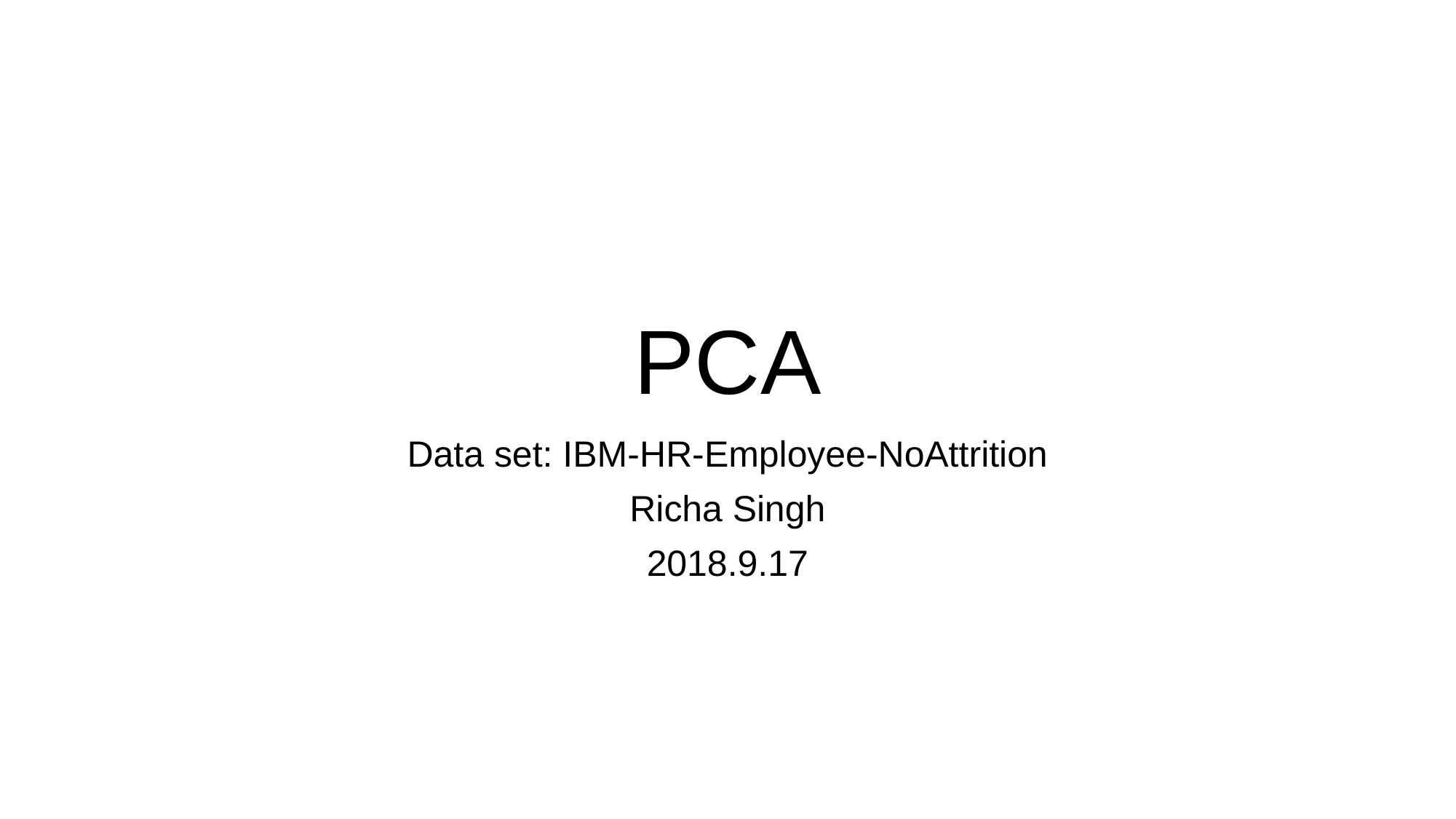

# PCA
Data set: IBM-HR-Employee-NoAttrition
Richa Singh
2018.9.17